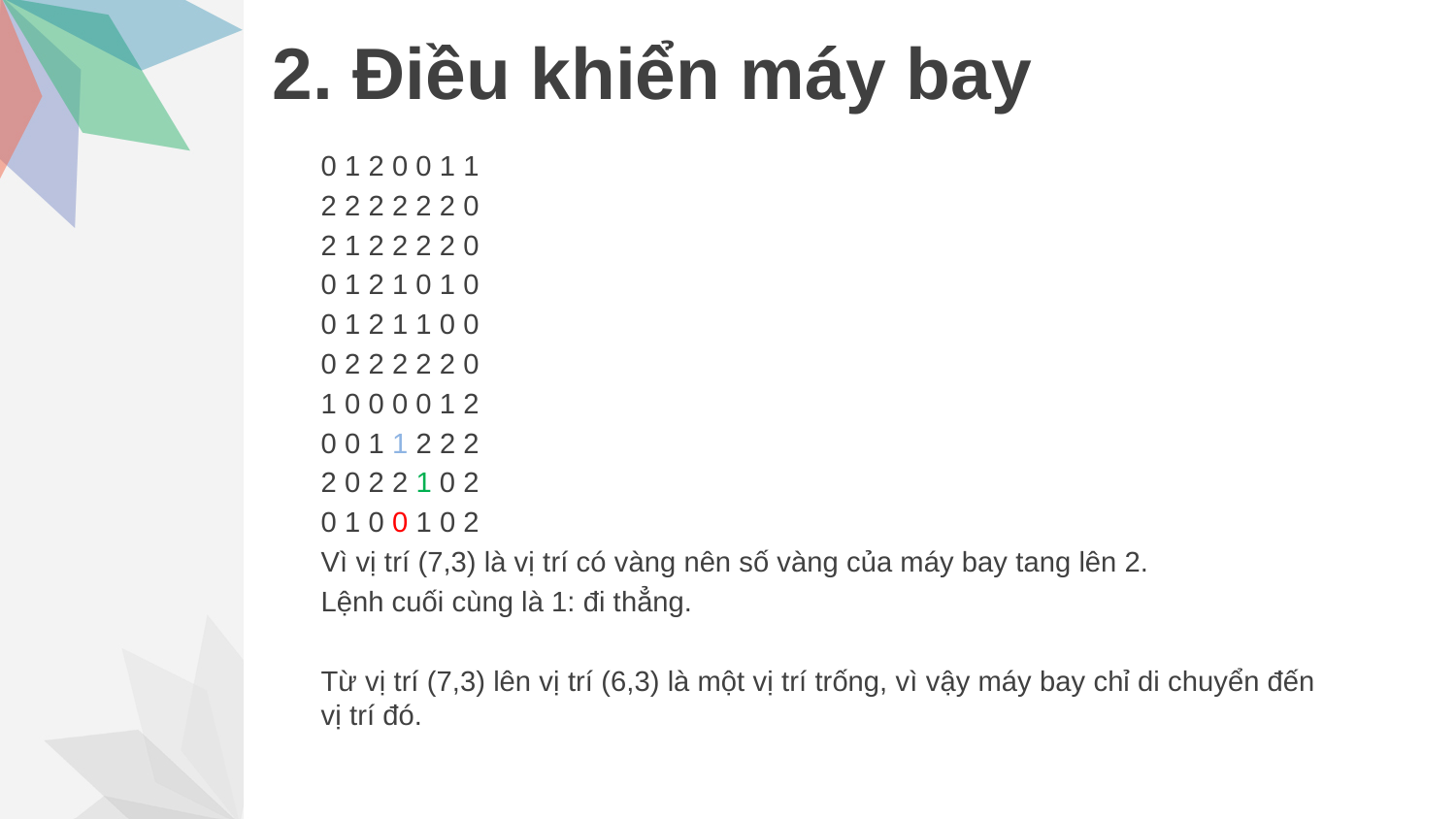

# 2. Điều khiển máy bay
0 1 2 0 0 1 1
2 2 2 2 2 2 0
2 1 2 2 2 2 0
0 1 2 1 0 1 0
0 1 2 1 1 0 0
0 2 2 2 2 2 0
1 0 0 0 0 1 2
0 0 1 1 2 2 2
2 0 2 2 1 0 2
0 1 0 0 1 0 2
Vì vị trí (7,3) là vị trí có vàng nên số vàng của máy bay tang lên 2.
Lệnh cuối cùng là 1: đi thẳng.

Từ vị trí (7,3) lên vị trí (6,3) là một vị trí trống, vì vậy máy bay chỉ di chuyển đến vị trí đó.